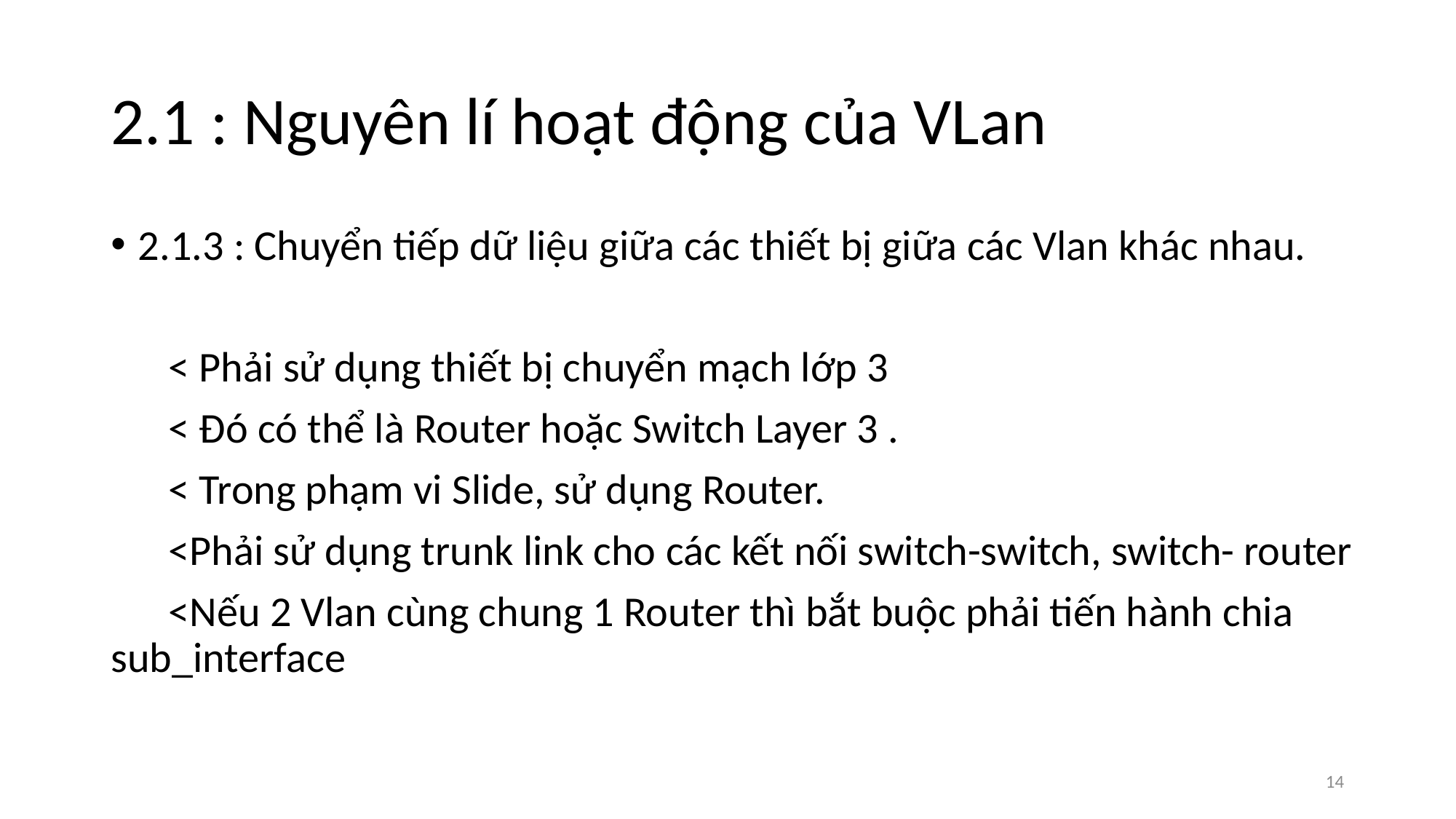

# 2.1 : Nguyên lí hoạt động của VLan
2.1.3 : Chuyển tiếp dữ liệu giữa các thiết bị giữa các Vlan khác nhau.

      < Phải sử dụng thiết bị chuyển mạch lớp 3
      < Đó có thể là Router hoặc Switch Layer 3 .
      < Trong phạm vi Slide, sử dụng Router.
      <Phải sử dụng trunk link cho các kết nối switch-switch, switch- router
      <Nếu 2 Vlan cùng chung 1 Router thì bắt buộc phải tiến hành chia sub_interface
14